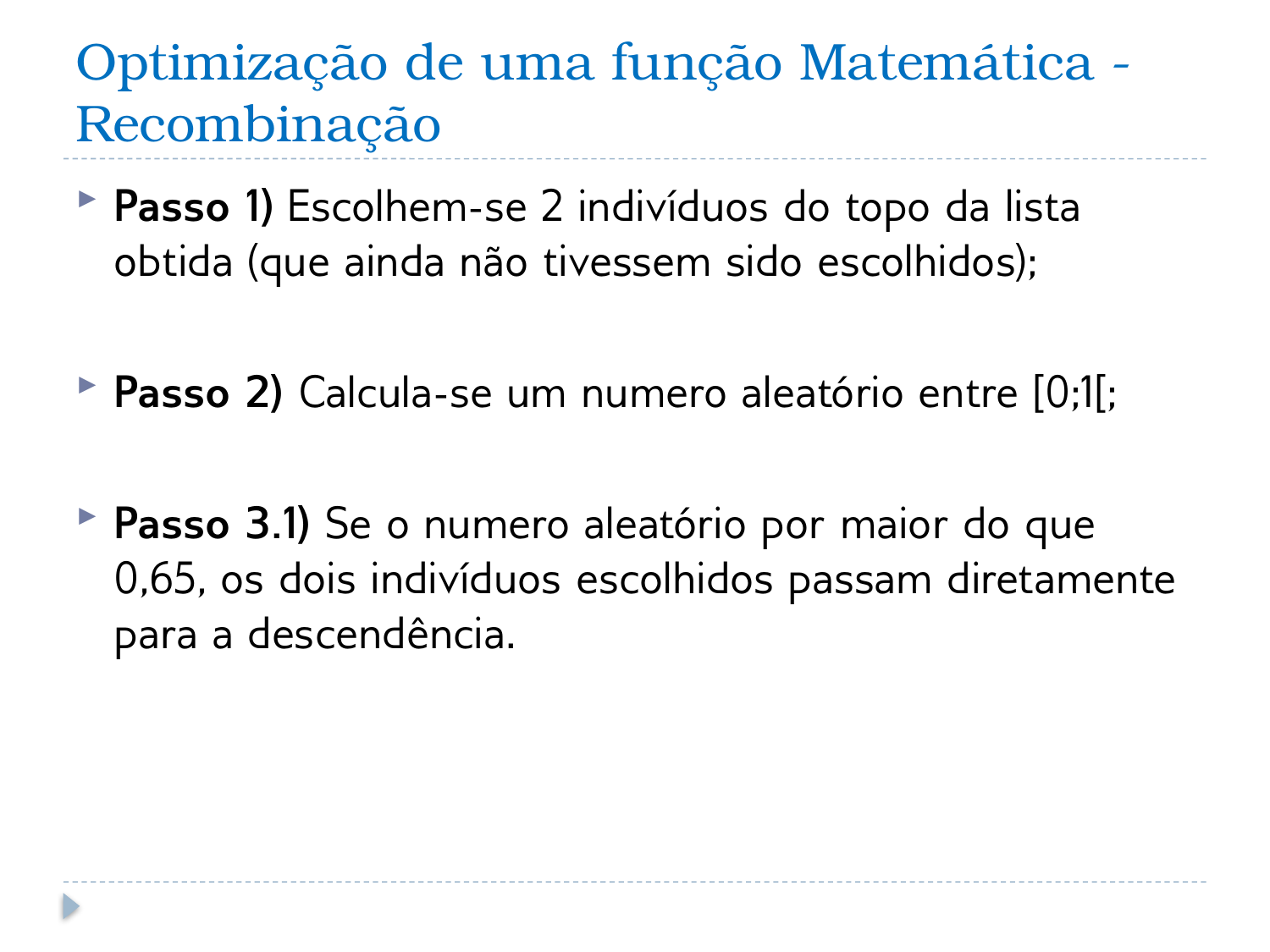

# Optimização de uma função Matemática - Recombinação
Passo 1) Escolhem-se 2 indivíduos do topo da lista obtida (que ainda não tivessem sido escolhidos);

Passo 2) Calcula-se um numero aleatório entre [0;1[;

Passo 3.1) Se o numero aleatório por maior do que 0,65, os dois indivíduos escolhidos passam diretamente para a descendência.